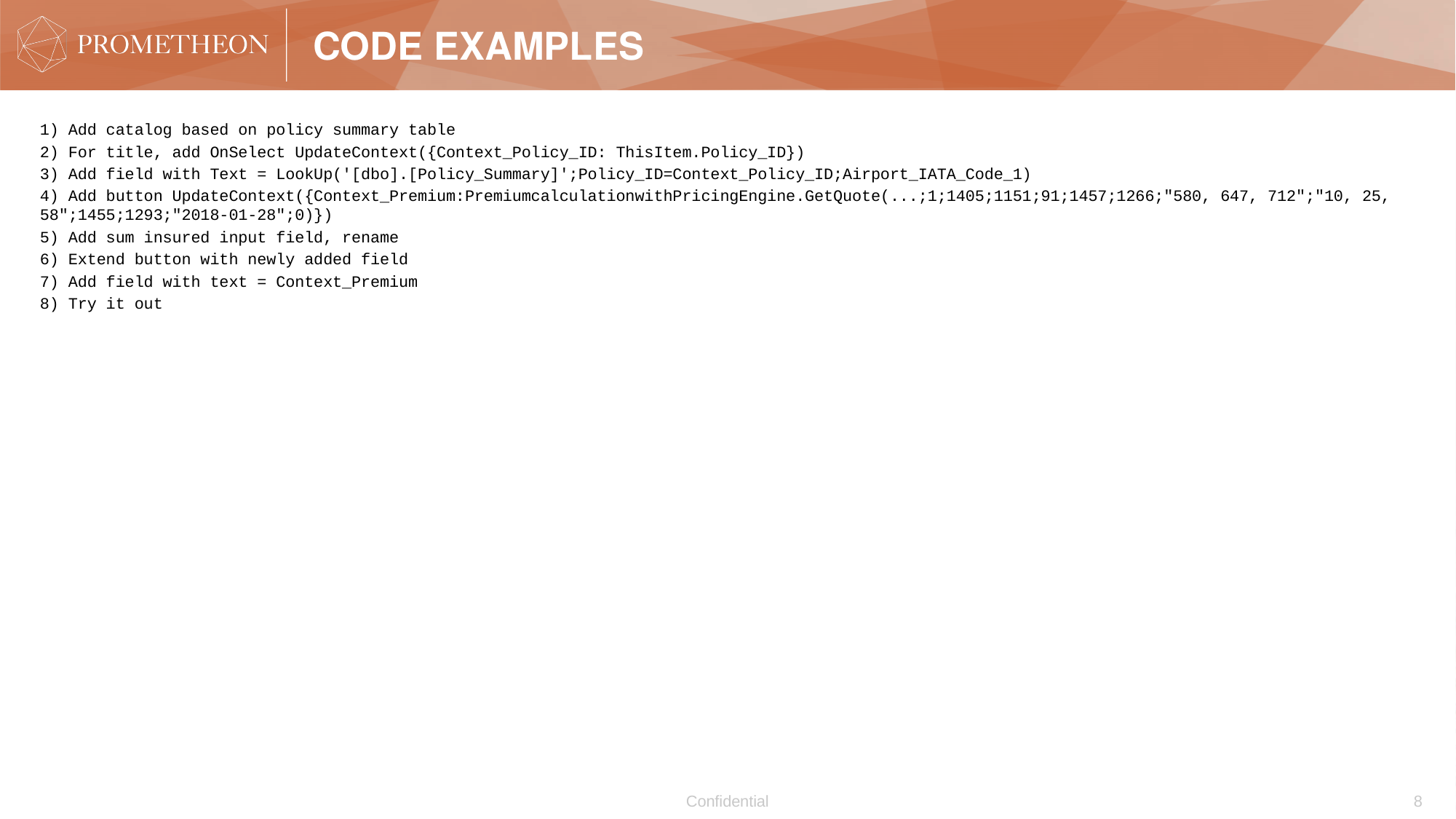

# Code Examples
1) Add catalog based on policy summary table
2) For title, add OnSelect UpdateContext({Context_Policy_ID: ThisItem.Policy_ID})
3) Add field with Text = LookUp('[dbo].[Policy_Summary]';Policy_ID=Context_Policy_ID;Airport_IATA_Code_1)
4) Add button UpdateContext({Context_Premium:PremiumcalculationwithPricingEngine.GetQuote(...;1;1405;1151;91;1457;1266;"580, 647, 712";"10, 25, 58";1455;1293;"2018-01-28";0)})
5) Add sum insured input field, rename
6) Extend button with newly added field
7) Add field with text = Context_Premium
8) Try it out
Confidential
8